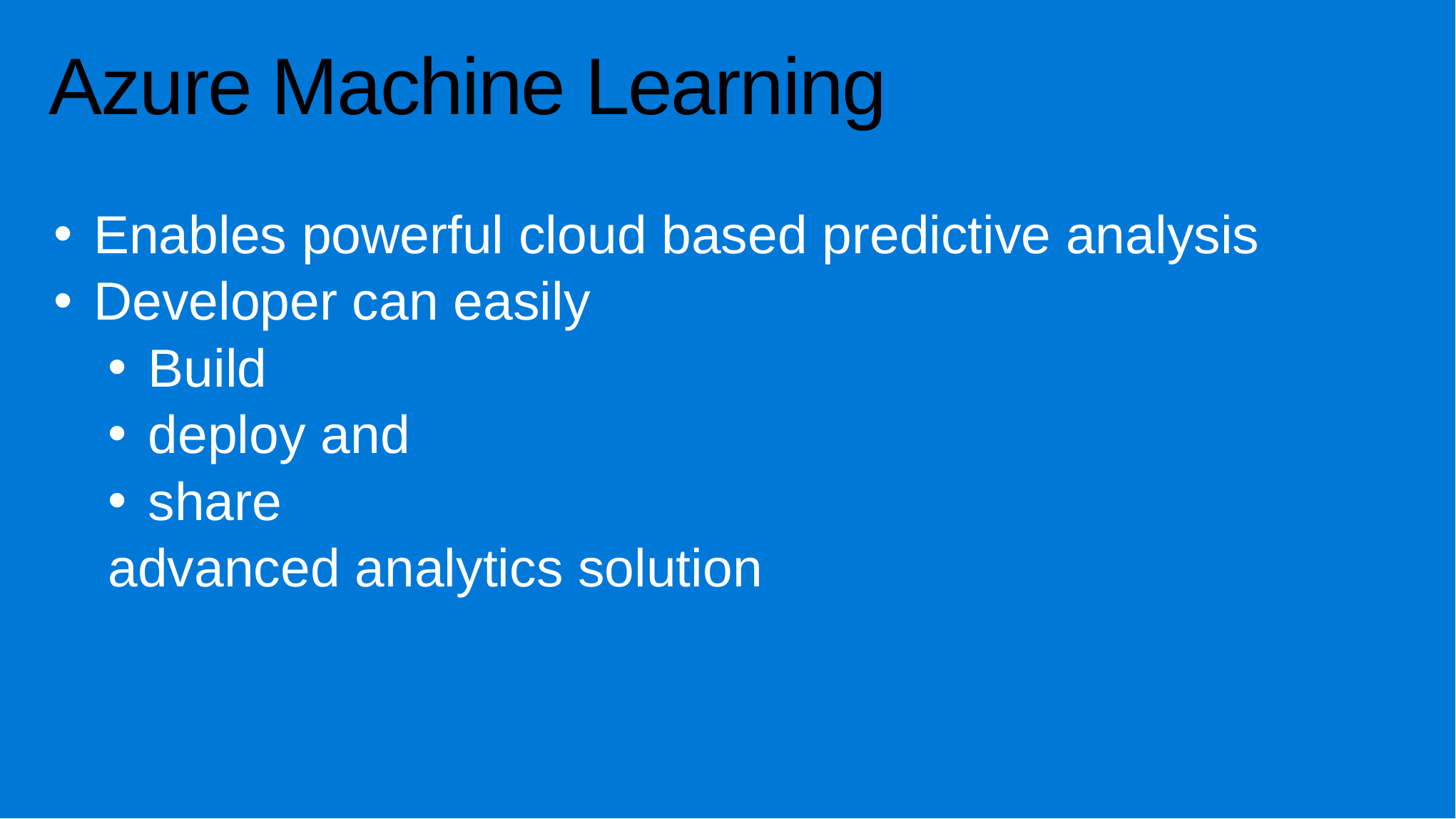

# Azure Machine Learning
Enables powerful cloud based predictive analysis
Developer can easily
Build
deploy and
share
advanced analytics solution